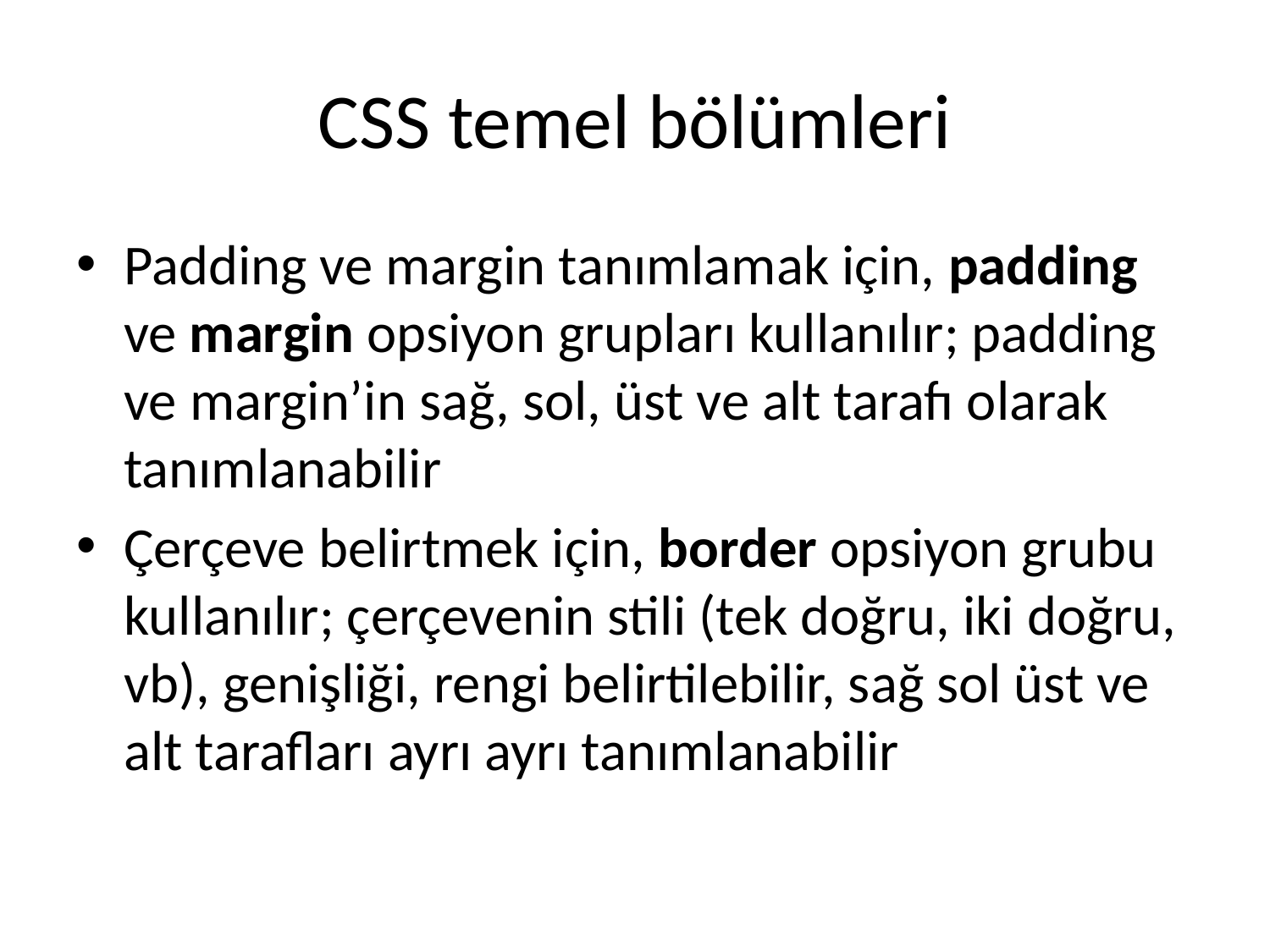

# CSS temel bölümleri
Padding ve margin tanımlamak için, padding ve margin opsiyon grupları kullanılır; padding ve margin’in sağ, sol, üst ve alt tarafı olarak tanımlanabilir
Çerçeve belirtmek için, border opsiyon grubu kullanılır; çerçevenin stili (tek doğru, iki doğru, vb), genişliği, rengi belirtilebilir, sağ sol üst ve alt tarafları ayrı ayrı tanımlanabilir